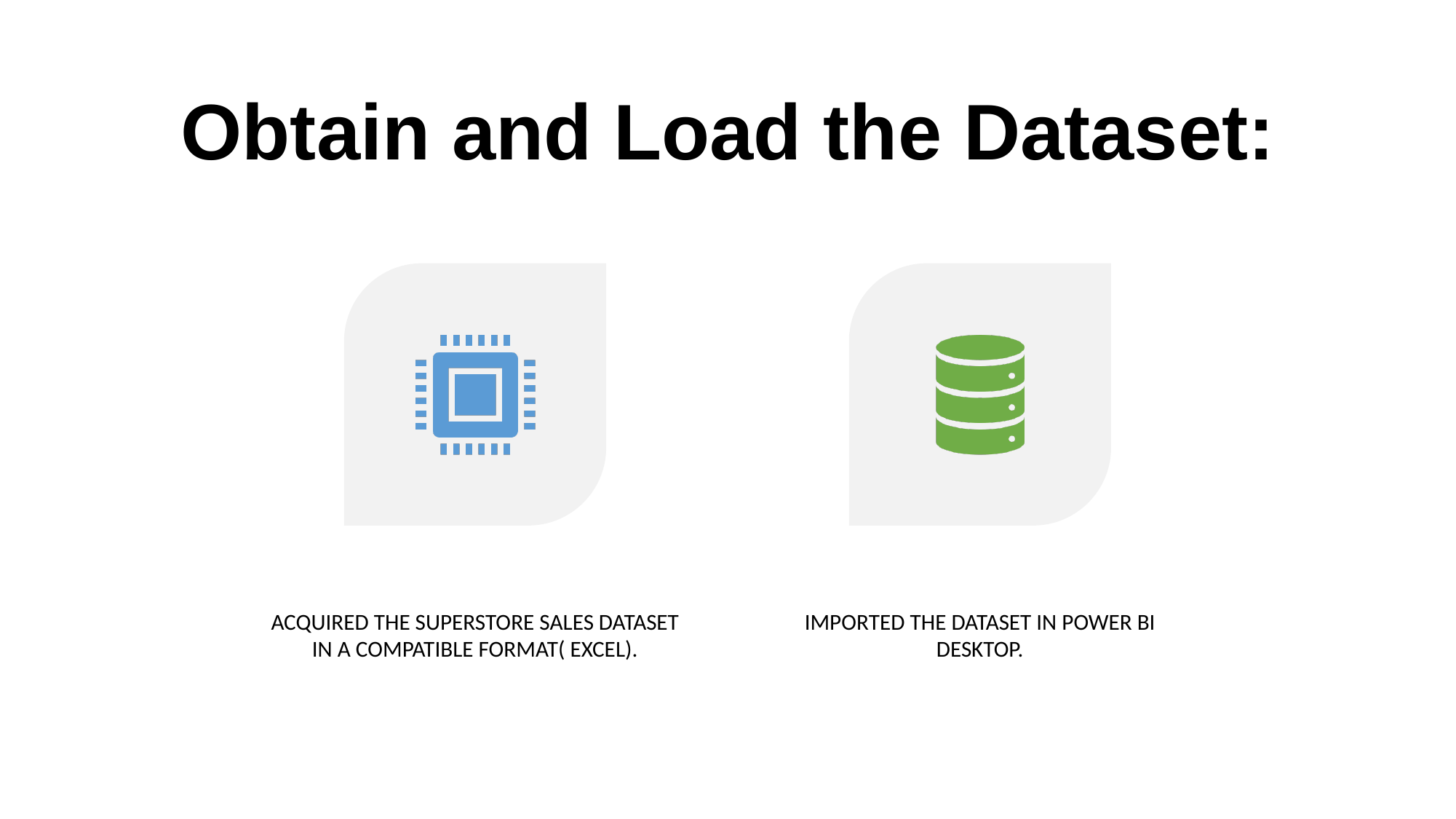

# Obtain and Load the Dataset:
Acquired the superstore sales dataset in a compatible format( Excel).
Imported the dataset in Power BI Desktop.